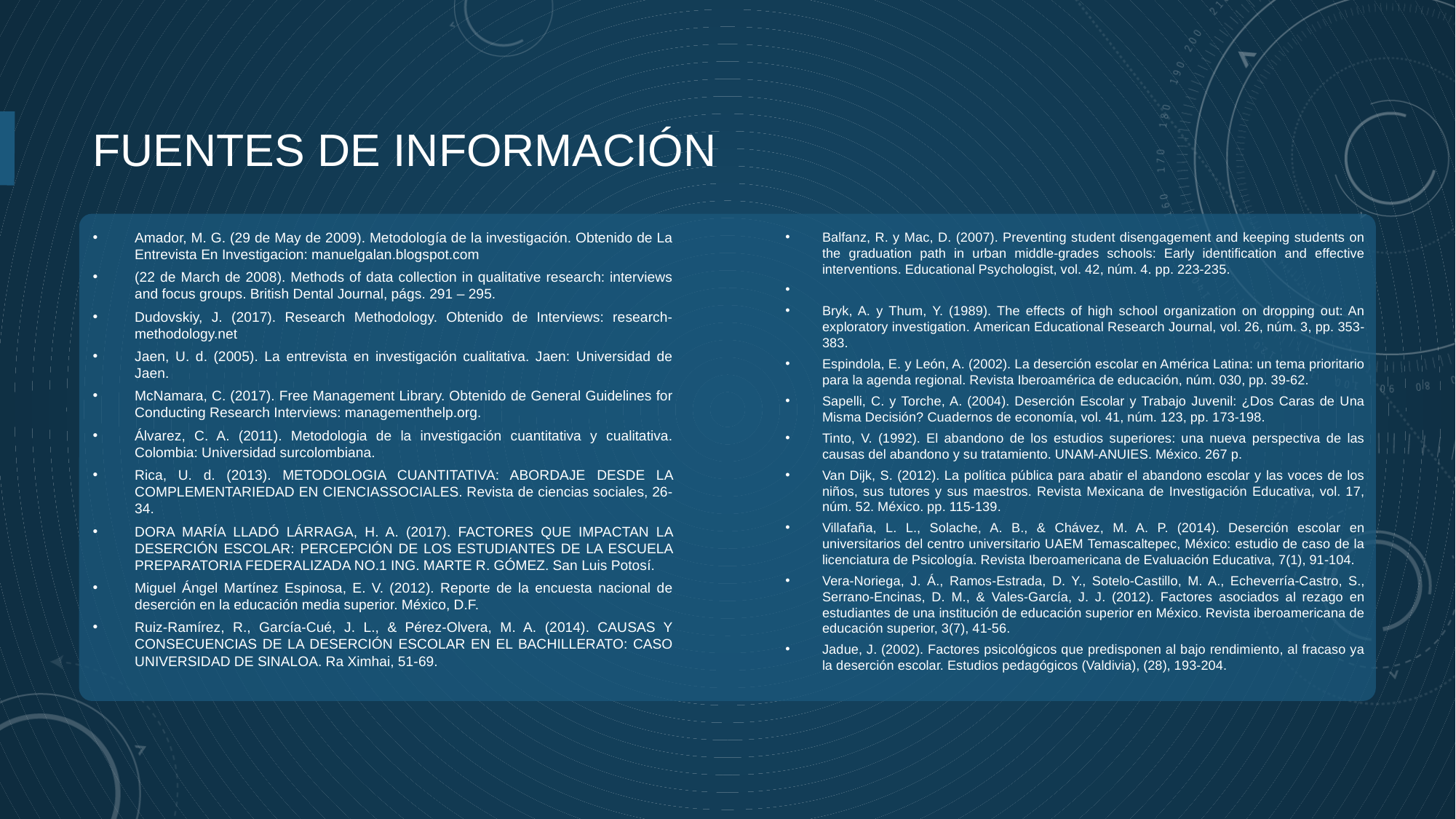

# Fuentes de información
Amador, M. G. (29 de May de 2009). Metodología de la investigación. Obtenido de La Entrevista En Investigacion: manuelgalan.blogspot.com
(22 de March de 2008). Methods of data collection in qualitative research: interviews and focus groups. British Dental Journal, págs. 291 – 295.
Dudovskiy, J. (2017). Research Methodology. Obtenido de Interviews: research-methodology.net
Jaen, U. d. (2005). La entrevista en investigación cualitativa. Jaen: Universidad de Jaen.
McNamara, C. (2017). Free Management Library. Obtenido de General Guidelines for Conducting Research Interviews: managementhelp.org.
Álvarez, C. A. (2011). Metodologia de la investigación cuantitativa y cualitativa. Colombia: Universidad surcolombiana.
Rica, U. d. (2013). METODOLOGIA CUANTITATIVA: ABORDAJE DESDE LA COMPLEMENTARIEDAD EN CIENCIASSOCIALES. Revista de ciencias sociales, 26-34.
DORA MARÍA LLADÓ LÁRRAGA, H. A. (2017). FACTORES QUE IMPACTAN LA DESERCIÓN ESCOLAR: PERCEPCIÓN DE LOS ESTUDIANTES DE LA ESCUELA PREPARATORIA FEDERALIZADA NO.1 ING. MARTE R. GÓMEZ. San Luis Potosí.
Miguel Ángel Martínez Espinosa, E. V. (2012). Reporte de la encuesta nacional de deserción en la educación media superior. México, D.F.
Ruiz-Ramírez, R., García-Cué, J. L., & Pérez-Olvera, M. A. (2014). CAUSAS Y CONSECUENCIAS DE LA DESERCIÓN ESCOLAR EN EL BACHILLERATO: CASO UNIVERSIDAD DE SINALOA. Ra Ximhai, 51-69.

Balfanz, R. y Mac, D. (2007). Preventing student disengagement and keeping students on the graduation path in urban middle-grades schools: Early identification and effective interventions. Educational Psychologist, vol. 42, núm. 4. pp. 223-235.

Bryk, A. y Thum, Y. (1989). The effects of high school organization on dropping out: An exploratory investigation. American Educational Research Journal, vol. 26, núm. 3, pp. 353-383.
Espindola, E. y León, A. (2002). La deserción escolar en América Latina: un tema prioritario para la agenda regional. Revista Iberoamérica de educación, núm. 030, pp. 39-62.
Sapelli, C. y Torche, A. (2004). Deserción Escolar y Trabajo Juvenil: ¿Dos Caras de Una Misma Decisión? Cuadernos de economía, vol. 41, núm. 123, pp. 173-198.
Tinto, V. (1992). El abandono de los estudios superiores: una nueva perspectiva de las causas del abandono y su tratamiento. UNAM-ANUIES. México. 267 p.
Van Dijk, S. (2012). La política pública para abatir el abandono escolar y las voces de los niños, sus tutores y sus maestros. Revista Mexicana de Investigación Educativa, vol. 17, núm. 52. México. pp. 115-139.
Villafaña, L. L., Solache, A. B., & Chávez, M. A. P. (2014). Deserción escolar en universitarios del centro universitario UAEM Temascaltepec, México: estudio de caso de la licenciatura de Psicología. Revista Iberoamericana de Evaluación Educativa, 7(1), 91-104.
Vera-Noriega, J. Á., Ramos-Estrada, D. Y., Sotelo-Castillo, M. A., Echeverría-Castro, S., Serrano-Encinas, D. M., & Vales-García, J. J. (2012). Factores asociados al rezago en estudiantes de una institución de educación superior en México. Revista iberoamericana de educación superior, 3(7), 41-56.
Jadue, J. (2002). Factores psicológicos que predisponen al bajo rendimiento, al fracaso ya la deserción escolar. Estudios pedagógicos (Valdivia), (28), 193-204.